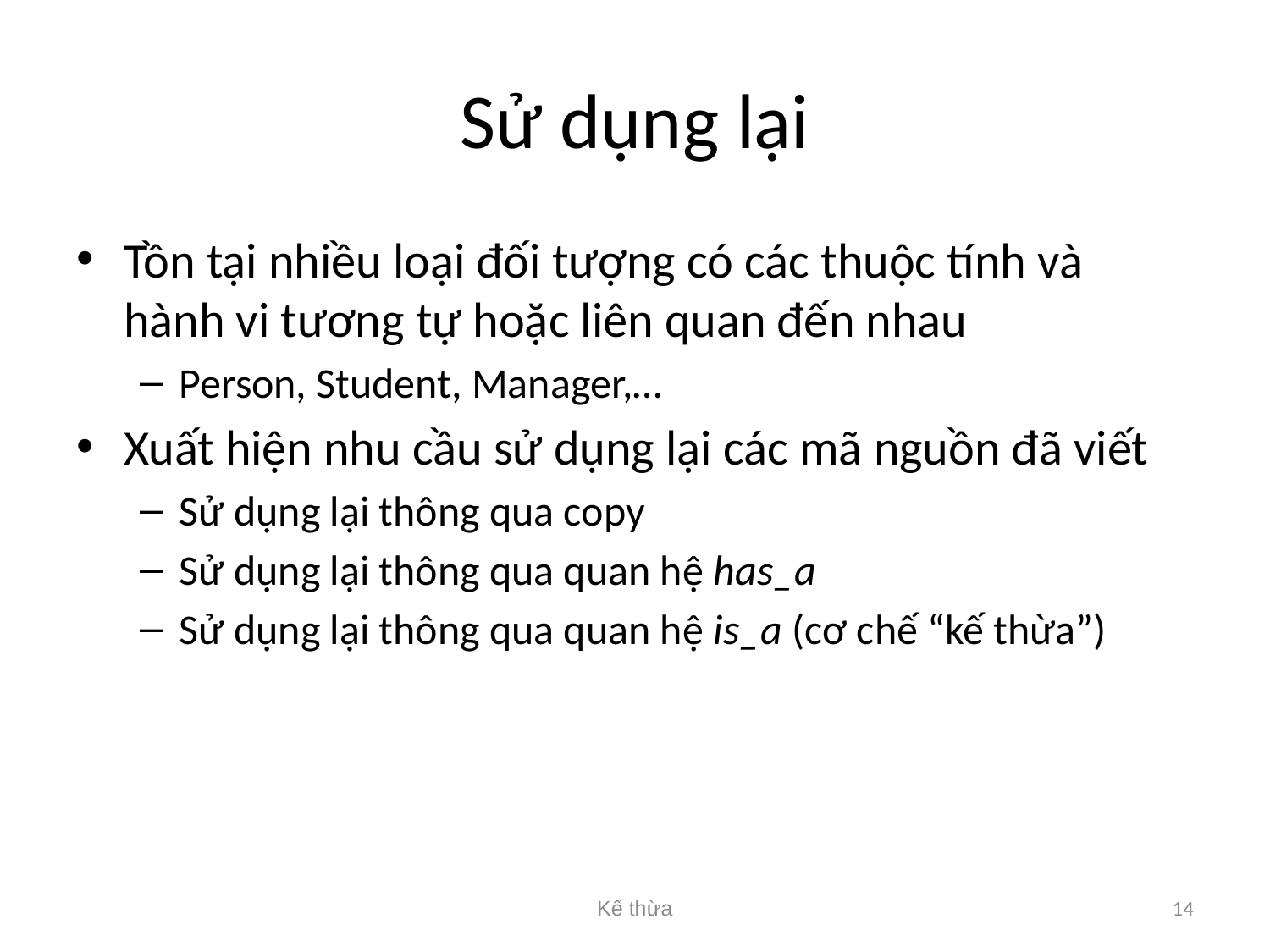

# Sử dụng lại
Tồn tại nhiều loại đối tượng có các thuộc tính và hành vi tương tự hoặc liên quan đến nhau
Person, Student, Manager,…
Xuất hiện nhu cầu sử dụng lại các mã nguồn đã viết
Sử dụng lại thông qua copy
Sử dụng lại thông qua quan hệ has_a
Sử dụng lại thông qua quan hệ is_a (cơ chế “kế thừa”)
Kế thừa
14